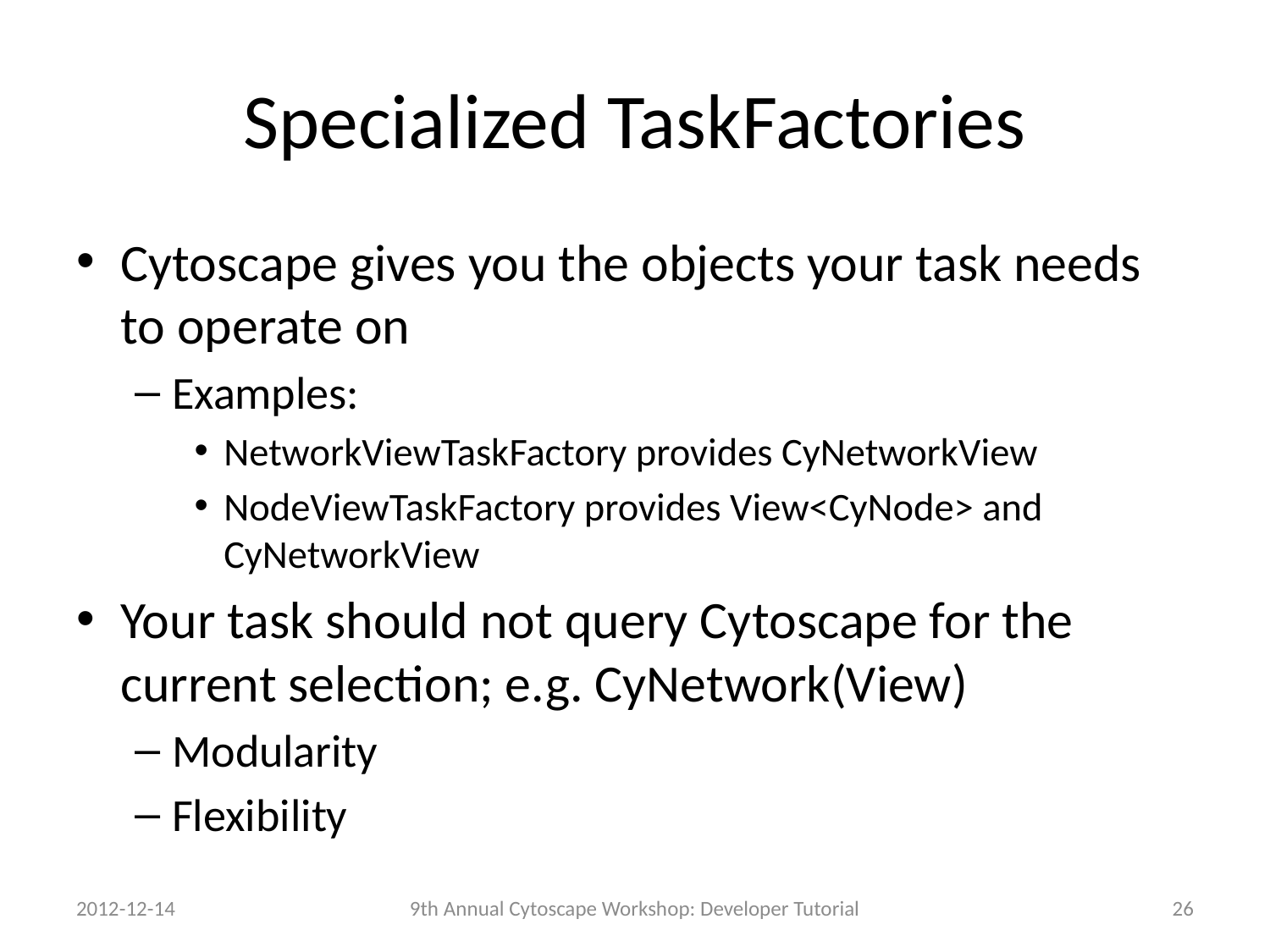

# Specialized TaskFactories
Cytoscape gives you the objects your task needs to operate on
Examples:
NetworkViewTaskFactory provides CyNetworkView
NodeViewTaskFactory provides View<CyNode> and CyNetworkView
Your task should not query Cytoscape for the current selection; e.g. CyNetwork(View)
Modularity
Flexibility
2012-12-14
9th Annual Cytoscape Workshop: Developer Tutorial
26